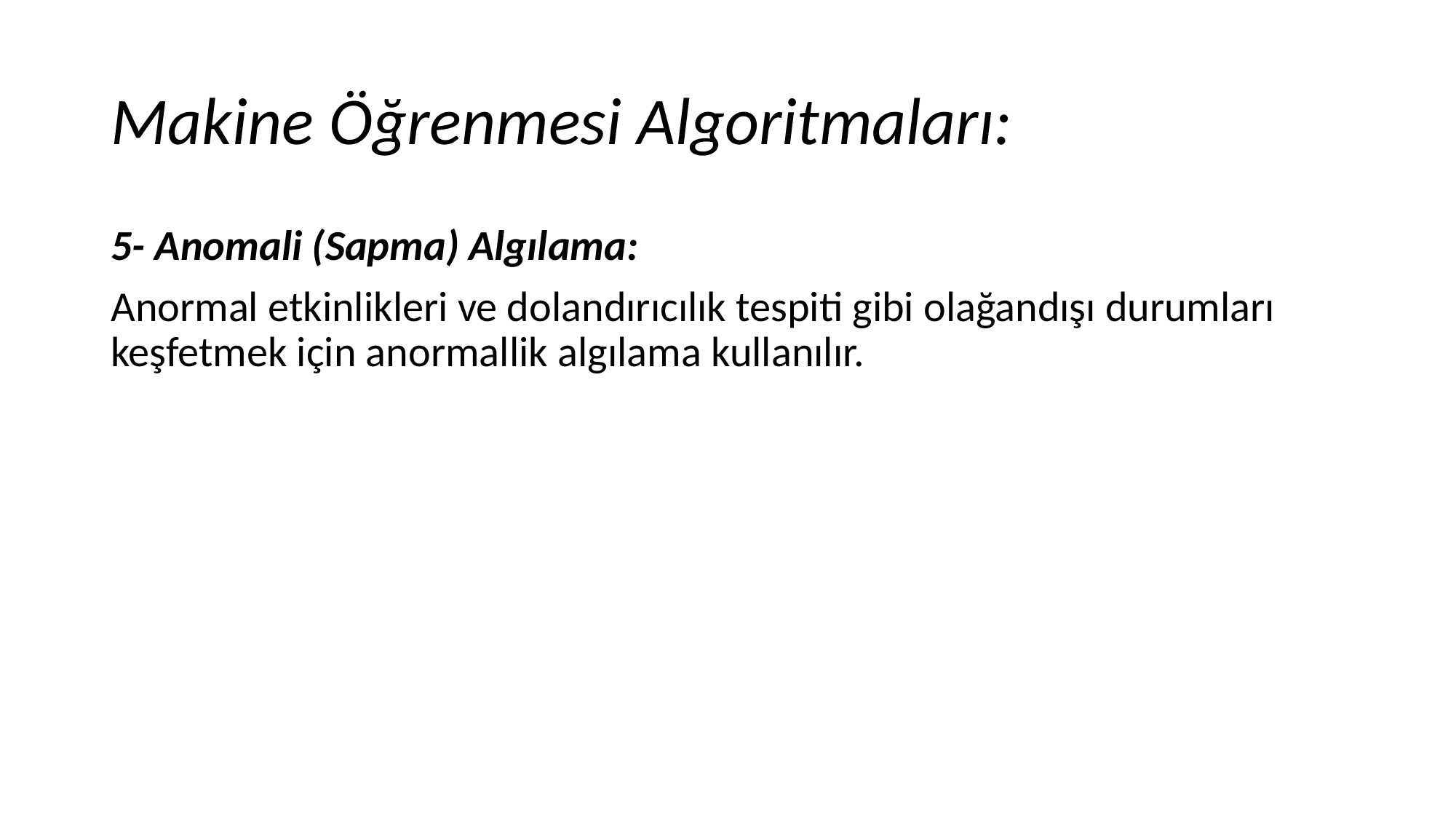

# Makine Öğrenmesi Algoritmaları:
5- Anomali (Sapma) Algılama:
Anormal etkinlikleri ve dolandırıcılık tespiti gibi olağandışı durumları keşfetmek için anormallik algılama kullanılır.